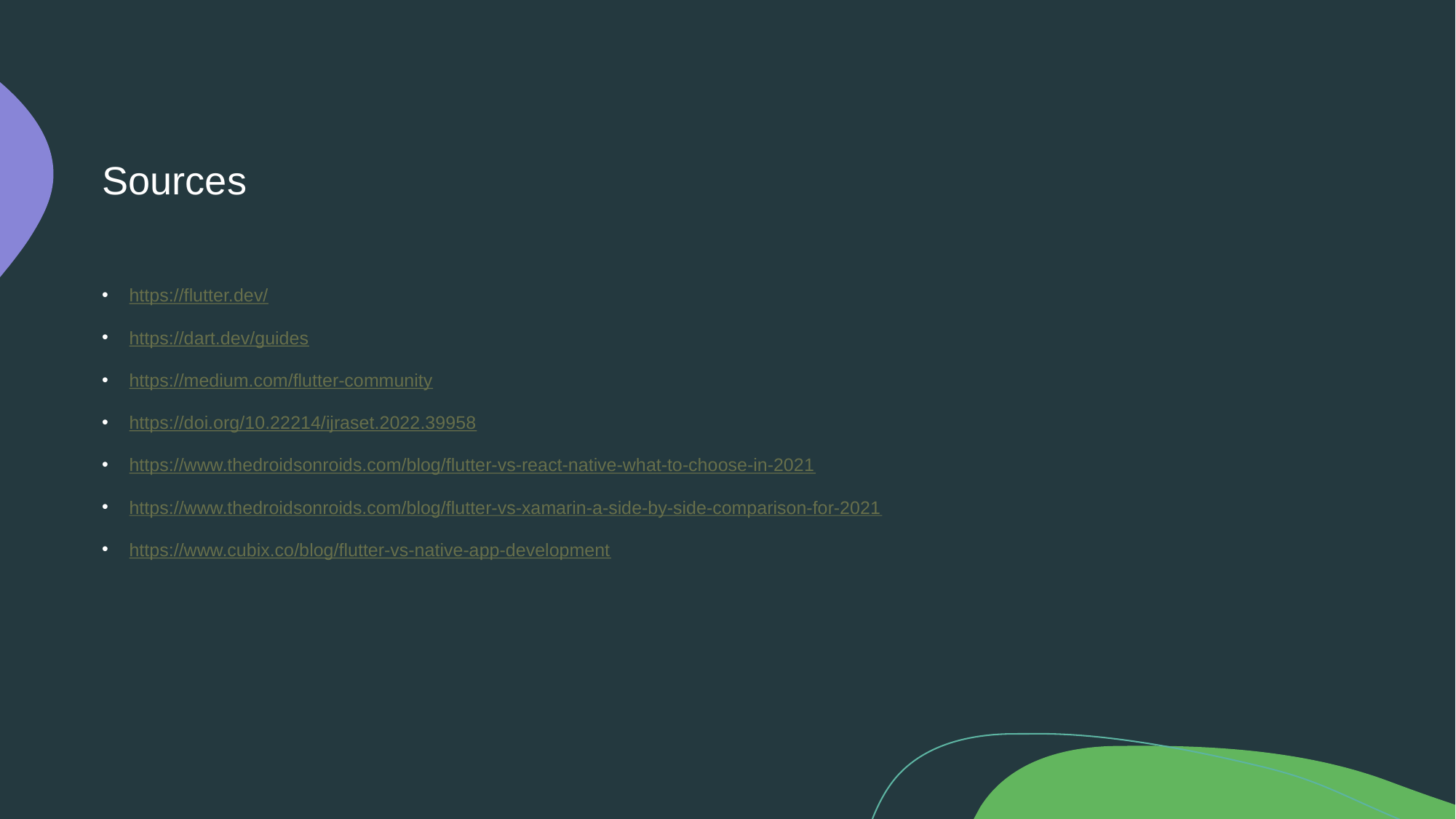

# Sources
https://flutter.dev/
https://dart.dev/guides
https://medium.com/flutter-community
https://doi.org/10.22214/ijraset.2022.39958
https://www.thedroidsonroids.com/blog/flutter-vs-react-native-what-to-choose-in-2021
https://www.thedroidsonroids.com/blog/flutter-vs-xamarin-a-side-by-side-comparison-for-2021
https://www.cubix.co/blog/flutter-vs-native-app-development